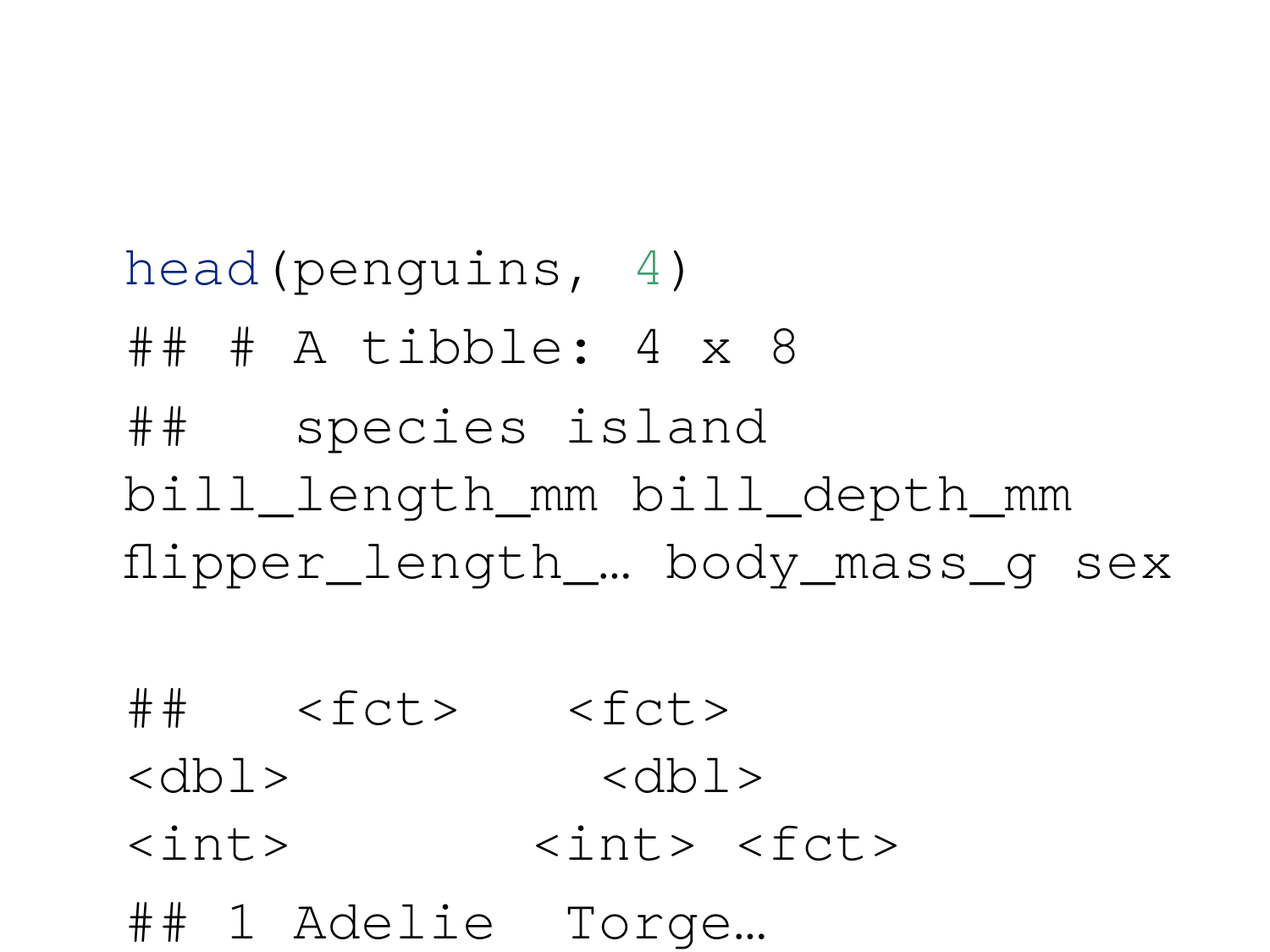

head(penguins, 4)
## # A tibble: 4 x 8
##   species island bill_length_mm bill_depth_mm flipper_length_… body_mass_g sex
##   <fct>   <fct>           <dbl>         <dbl>            <int>       <int> <fct>
## 1 Adelie  Torge…           39.1          18.7              181        3750 male
## 2 Adelie  Torge…           39.5          17.4              186        3800 fema…
## 3 Adelie  Torge…           40.3          18                195        3250 fema…
## 4 Adelie  Torge…           NA            NA                 NA          NA <NA>
## # … with 1 more variable: year <int>